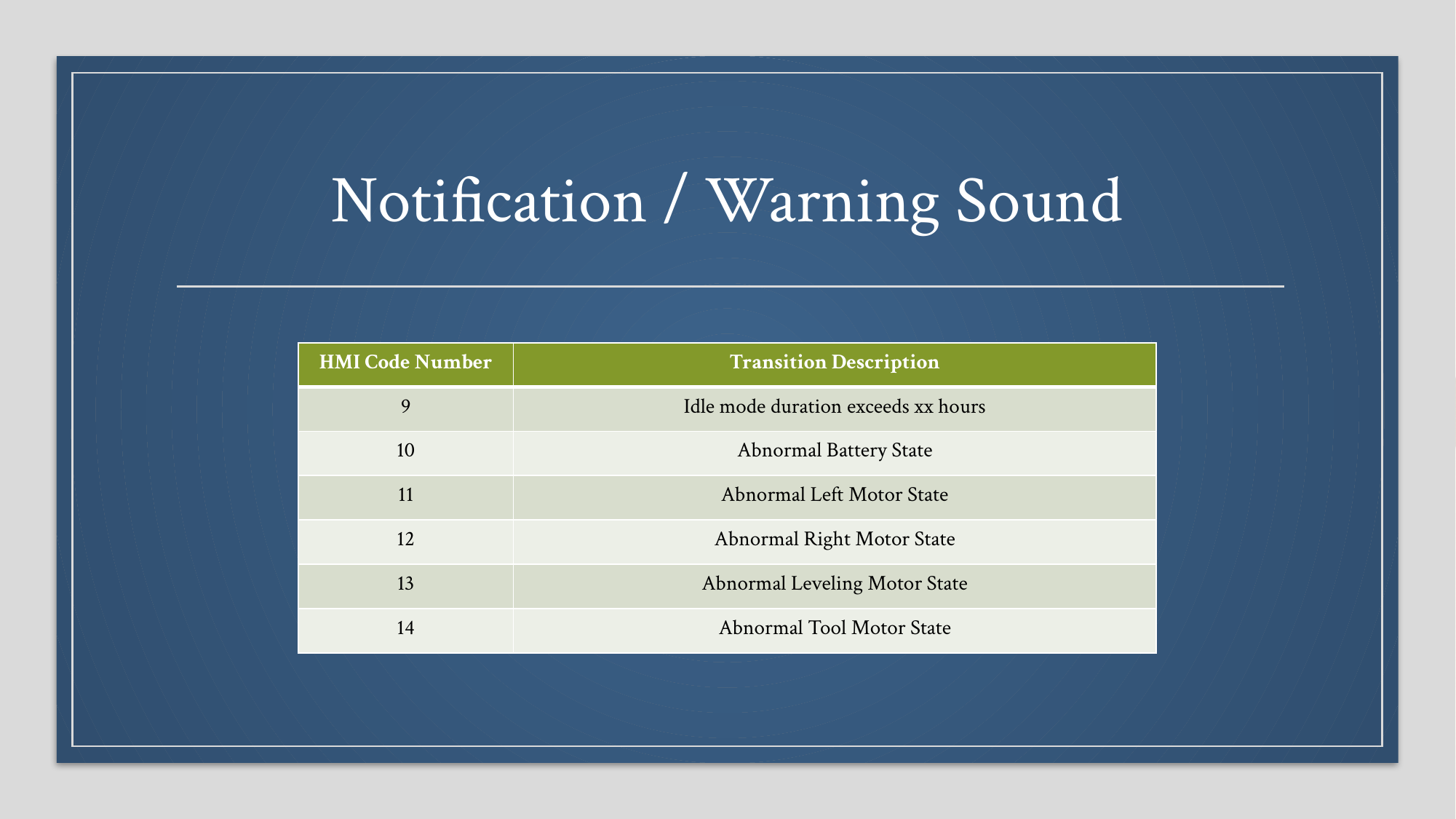

# Notification / Warning Sound
| HMI Code Number | Transition Description |
| --- | --- |
| 9 | Idle mode duration exceeds xx hours |
| 10 | Abnormal Battery State |
| 11 | Abnormal Left Motor State |
| 12 | Abnormal Right Motor State |
| 13 | Abnormal Leveling Motor State |
| 14 | Abnormal Tool Motor State |